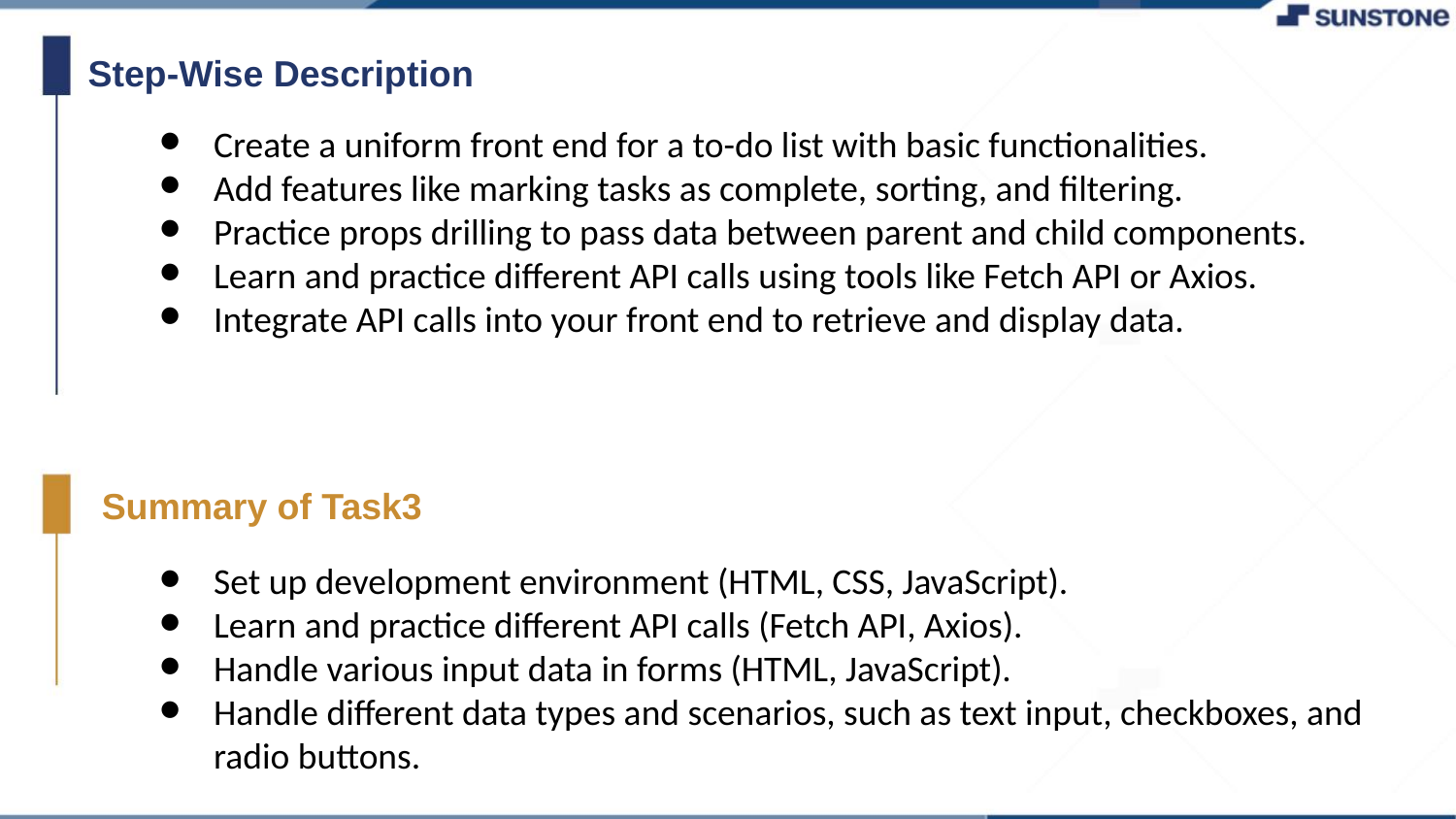

Step-Wise Description
Create a uniform front end for a to-do list with basic functionalities.
Add features like marking tasks as complete, sorting, and filtering.
Practice props drilling to pass data between parent and child components.
Learn and practice different API calls using tools like Fetch API or Axios.
Integrate API calls into your front end to retrieve and display data.

Summary of Task3
Set up development environment (HTML, CSS, JavaScript).
Learn and practice different API calls (Fetch API, Axios).
Handle various input data in forms (HTML, JavaScript).
Handle different data types and scenarios, such as text input, checkboxes, and radio buttons.